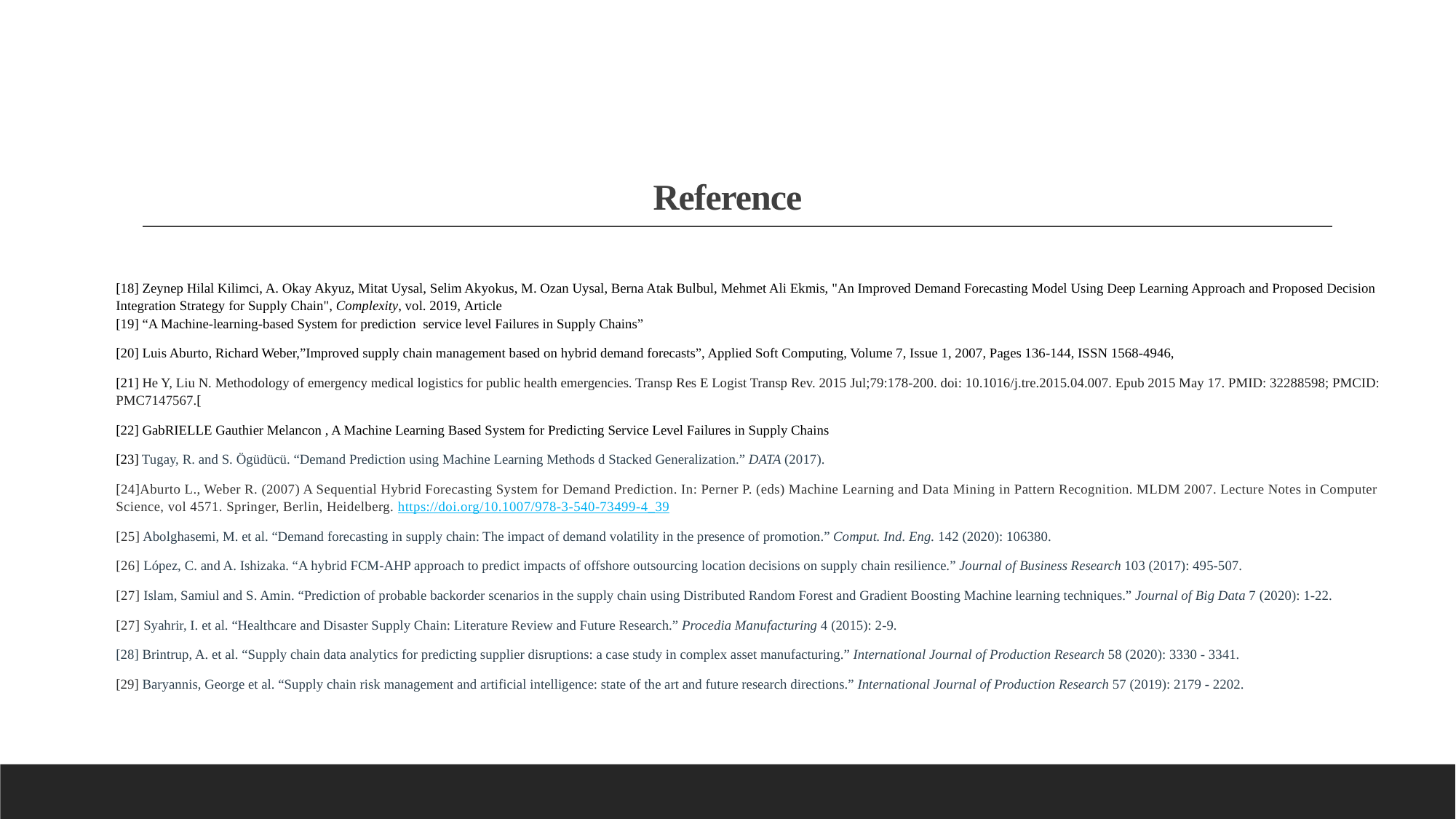

#
Reference

[18] Zeynep Hilal Kilimci, A. Okay Akyuz, Mitat Uysal, Selim Akyokus, M. Ozan Uysal, Berna Atak Bulbul, Mehmet Ali Ekmis, "An Improved Demand Forecasting Model Using Deep Learning Approach and Proposed Decision Integration Strategy for Supply Chain", Complexity, vol. 2019, Article
[19] “A Machine-learning-based System for prediction  service level Failures in Supply Chains”
[20] Luis Aburto, Richard Weber,”Improved supply chain management based on hybrid demand forecasts”, Applied Soft Computing, Volume 7, Issue 1, 2007, Pages 136-144, ISSN 1568-4946,
[21] He Y, Liu N. Methodology of emergency medical logistics for public health emergencies. Transp Res E Logist Transp Rev. 2015 Jul;79:178-200. doi: 10.1016/j.tre.2015.04.007. Epub 2015 May 17. PMID: 32288598; PMCID: PMC7147567.[
[22] GabRIELLE Gauthier Melancon , A Machine Learning Based System for Predicting Service Level Failures in Supply Chains
[23] Tugay, R. and S. Ögüdücü. “Demand Prediction using Machine Learning Methods d Stacked Generalization.” DATA (2017).
[24]Aburto L., Weber R. (2007) A Sequential Hybrid Forecasting System for Demand Prediction. In: Perner P. (eds) Machine Learning and Data Mining in Pattern Recognition. MLDM 2007. Lecture Notes in Computer Science, vol 4571. Springer, Berlin, Heidelberg. https://doi.org/10.1007/978-3-540-73499-4_39
[25] Abolghasemi, M. et al. “Demand forecasting in supply chain: The impact of demand volatility in the presence of promotion.” Comput. Ind. Eng. 142 (2020): 106380.
[26] López, C. and A. Ishizaka. “A hybrid FCM-AHP approach to predict impacts of offshore outsourcing location decisions on supply chain resilience.” Journal of Business Research 103 (2017): 495-507.
[27] Islam, Samiul and S. Amin. “Prediction of probable backorder scenarios in the supply chain using Distributed Random Forest and Gradient Boosting Machine learning techniques.” Journal of Big Data 7 (2020): 1-22.
[27] Syahrir, I. et al. “Healthcare and Disaster Supply Chain: Literature Review and Future Research.” Procedia Manufacturing 4 (2015): 2-9.
[28] Brintrup, A. et al. “Supply chain data analytics for predicting supplier disruptions: a case study in complex asset manufacturing.” International Journal of Production Research 58 (2020): 3330 - 3341.
[29] Baryannis, George et al. “Supply chain risk management and artificial intelligence: state of the art and future research directions.” International Journal of Production Research 57 (2019): 2179 - 2202.